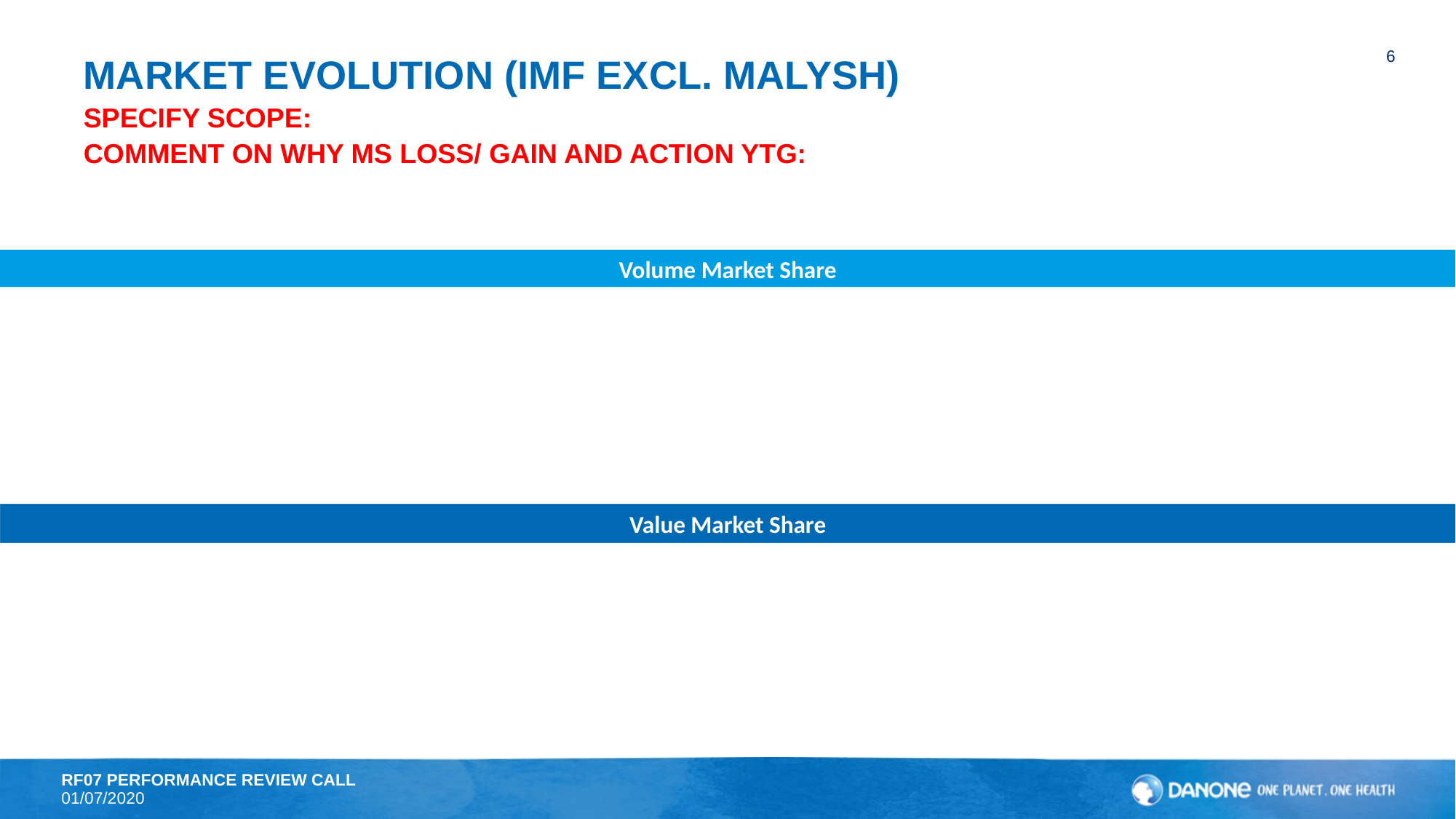

# MARKET EVOLUTION (IMF excl. Malysh)
6
Specify scope:
Comment on why ms loss/ gain and action ytg:

Volume Market Share

Value Market Share

RF07 PERFORMANCE REVIEW CALL
01/07/2020